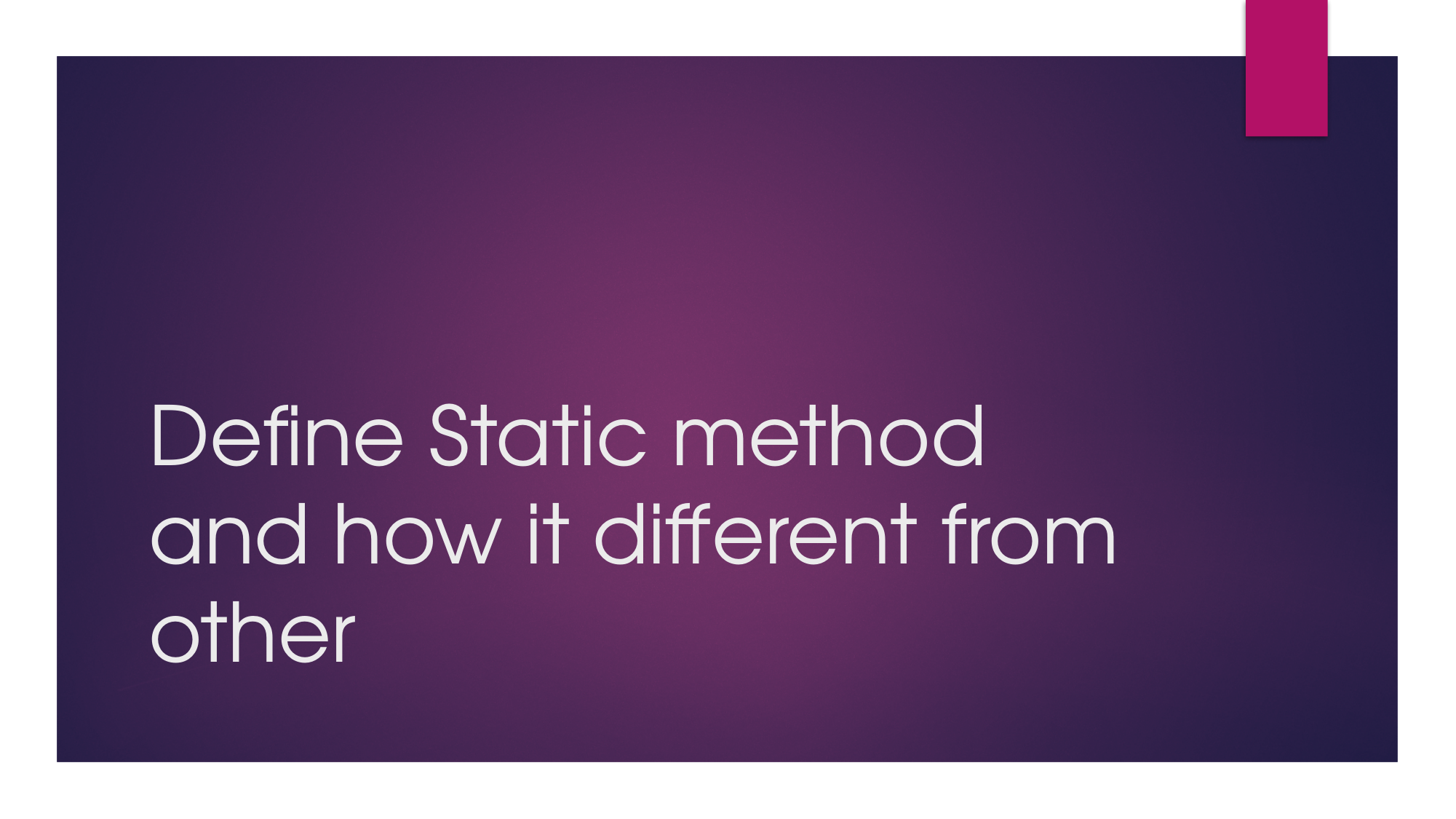

# Define Static method and how it different from other